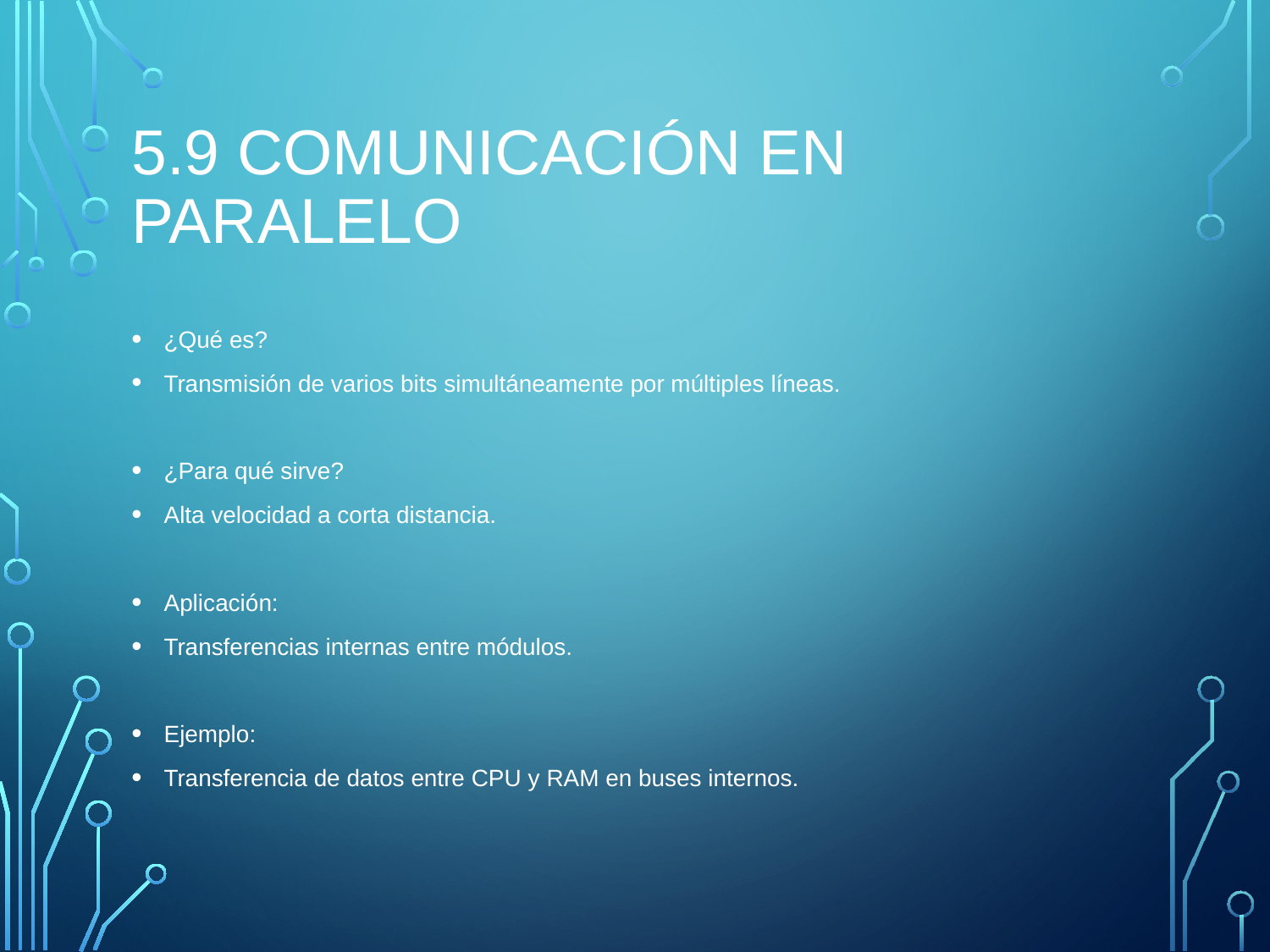

# 5.9 Comunicación en paralelo
¿Qué es?
Transmisión de varios bits simultáneamente por múltiples líneas.

¿Para qué sirve?
Alta velocidad a corta distancia.

Aplicación:
Transferencias internas entre módulos.

Ejemplo:
Transferencia de datos entre CPU y RAM en buses internos.